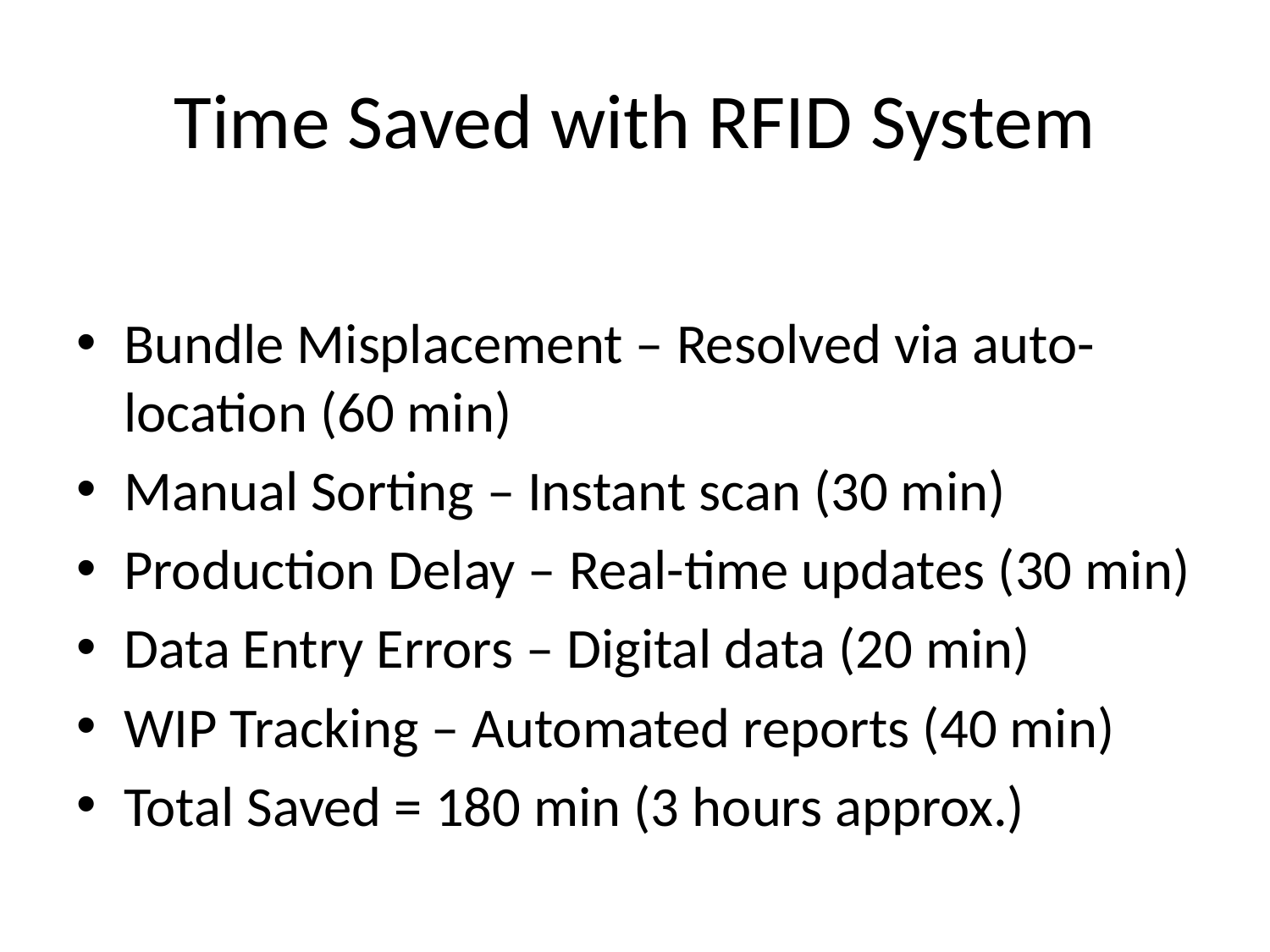

# Time Saved with RFID System

Bundle Misplacement – Resolved via auto-location (60 min)
Manual Sorting – Instant scan (30 min)
Production Delay – Real-time updates (30 min)
Data Entry Errors – Digital data (20 min)
WIP Tracking – Automated reports (40 min)
Total Saved = 180 min (3 hours approx.)